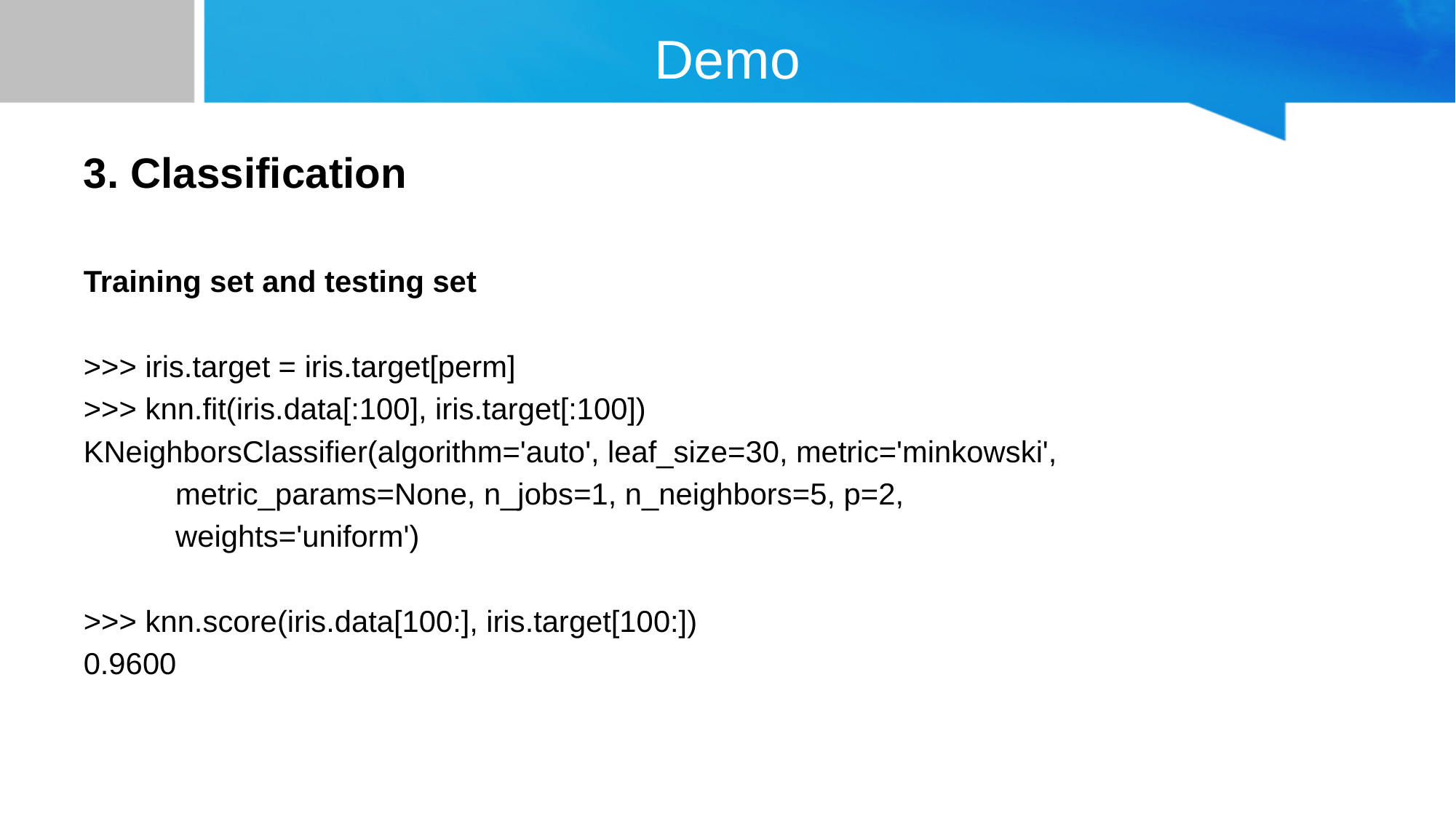

# Demo
3. Classification

Training set and testing set

>>> iris.target = iris.target[perm]
>>> knn.fit(iris.data[:100], iris.target[:100])
KNeighborsClassifier(algorithm='auto', leaf_size=30, metric='minkowski',
           metric_params=None, n_jobs=1, n_neighbors=5, p=2,
           weights='uniform')

>>> knn.score(iris.data[100:], iris.target[100:])
0.9600